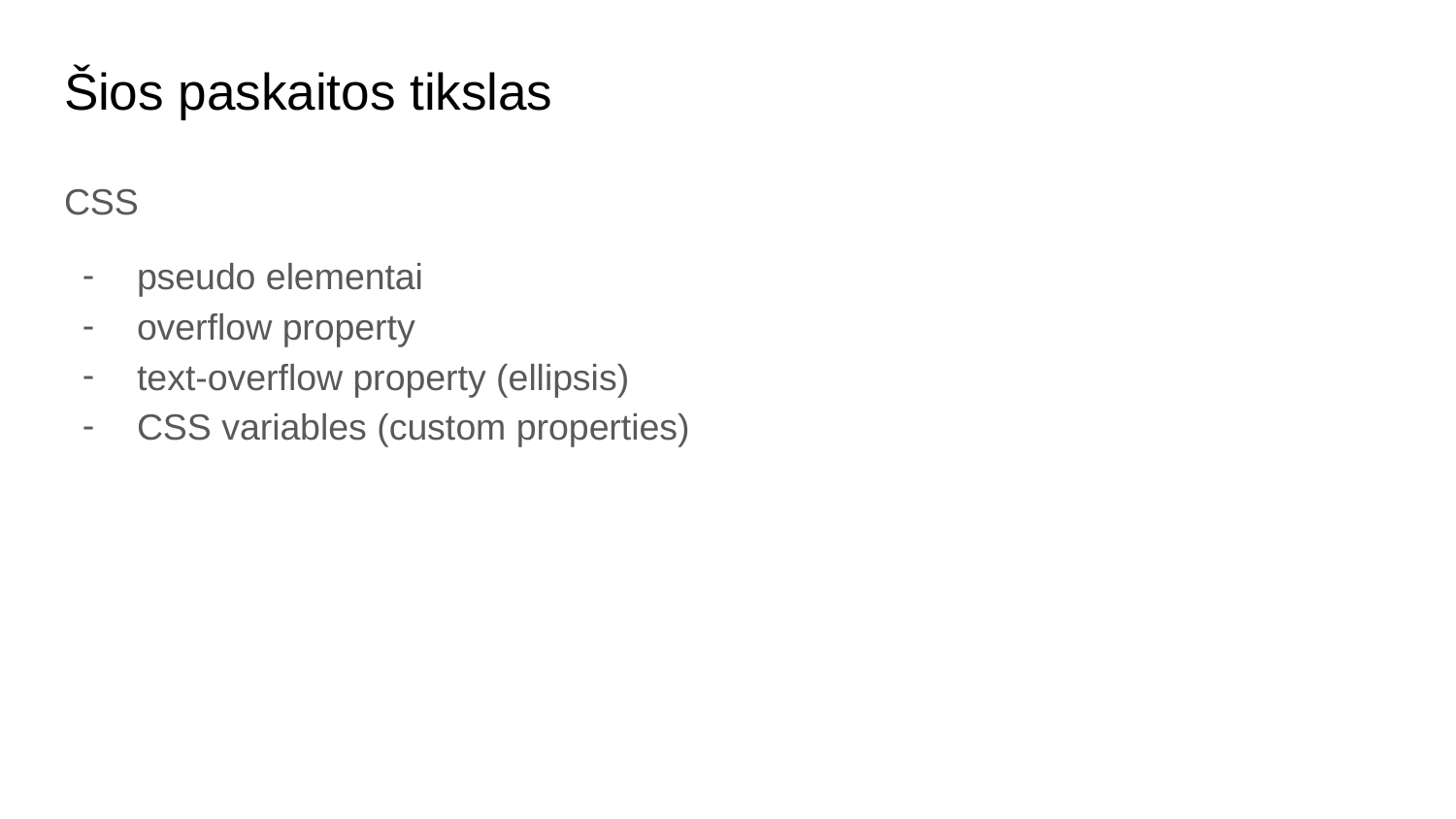

# Šios paskaitos tikslas
CSS
pseudo elementai
overflow property
text-overflow property (ellipsis)
CSS variables (custom properties)